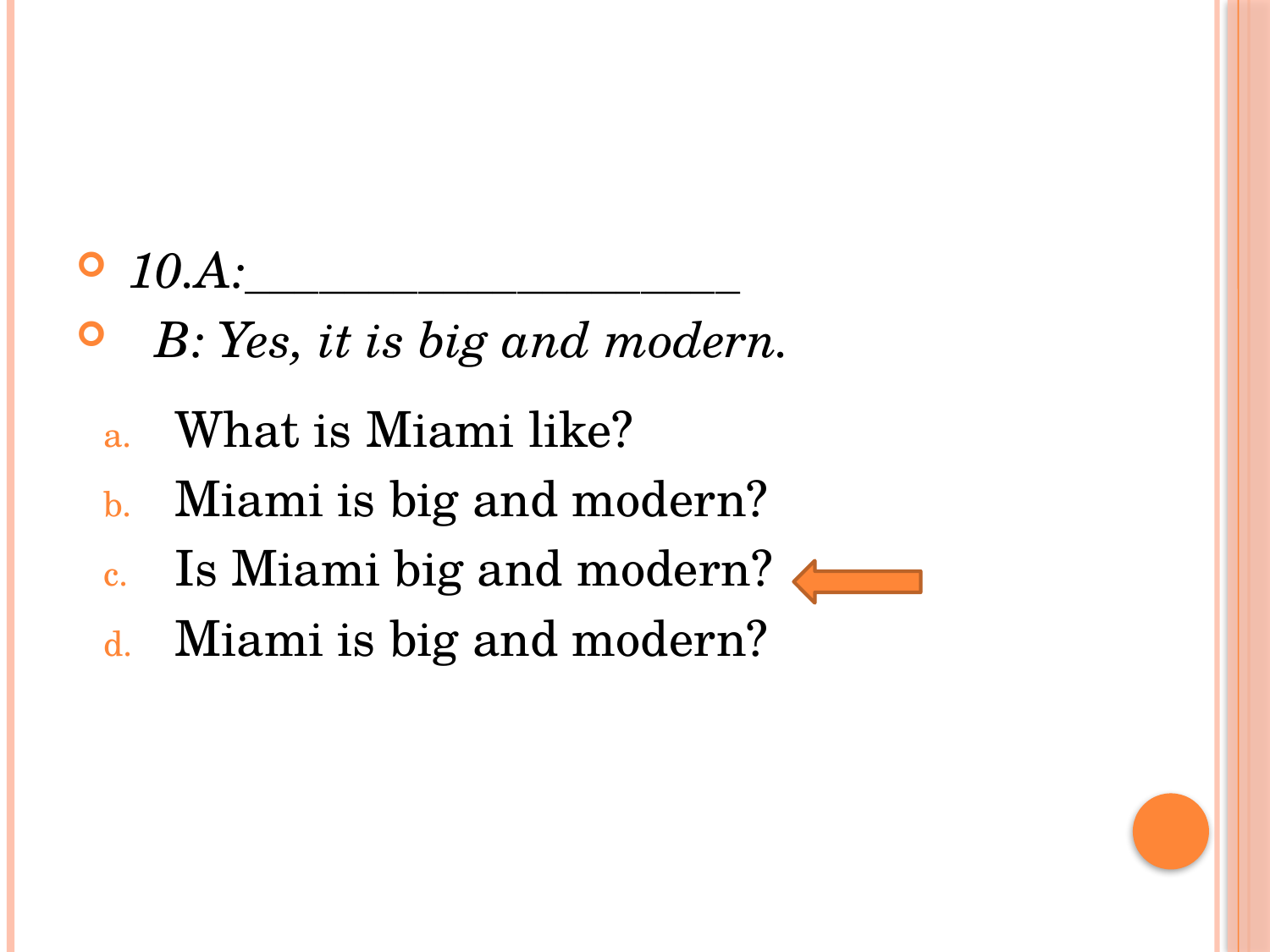

#
 10.A:____________________
   B: Yes, it is big and modern.
What is Miami like?
Miami is big and modern?
Is Miami big and modern?
Miami is big and modern?